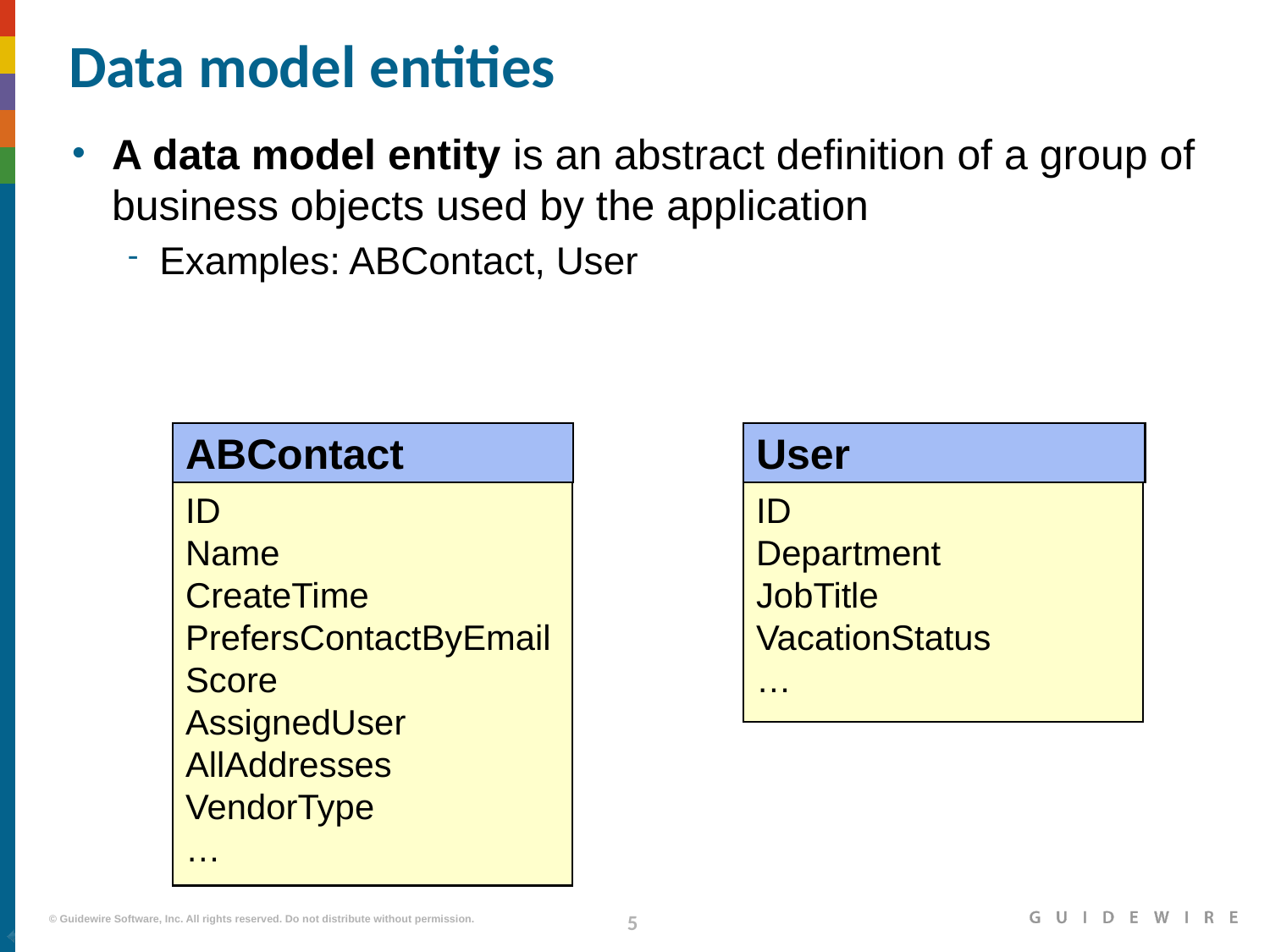

# Data model entities
A data model entity is an abstract definition of a group of business objects used by the application
Examples: ABContact, User

ABContact
User
ID
Name
CreateTime
PrefersContactByEmail
Score
AssignedUser
AllAddresses
VendorType
…

ID
Department
JobTitle
VacationStatus
…